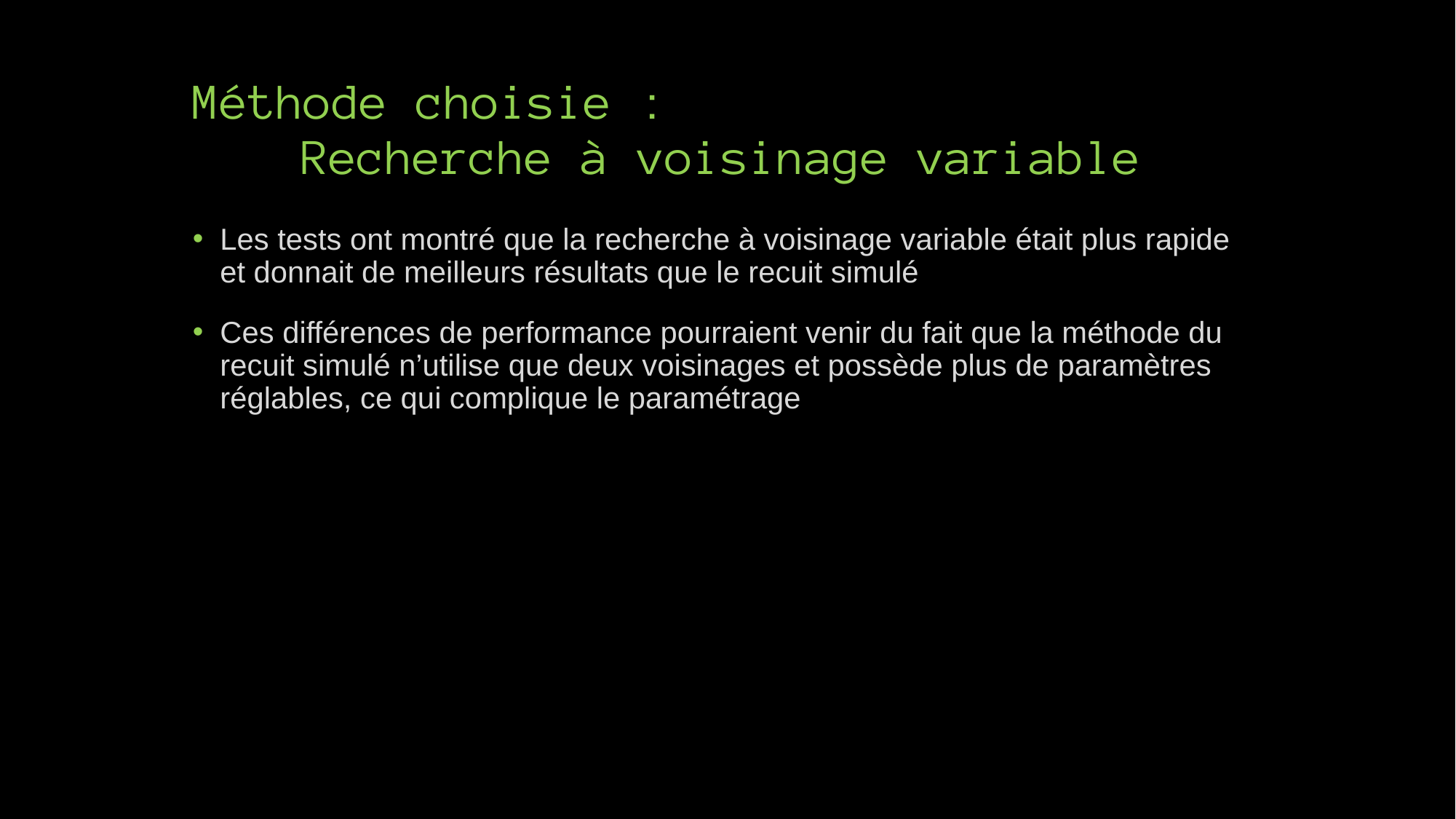

# Méthode choisie : Recherche à voisinage variable
Les tests ont montré que la recherche à voisinage variable était plus rapide et donnait de meilleurs résultats que le recuit simulé
Ces différences de performance pourraient venir du fait que la méthode du recuit simulé n’utilise que deux voisinages et possède plus de paramètres réglables, ce qui complique le paramétrage
8